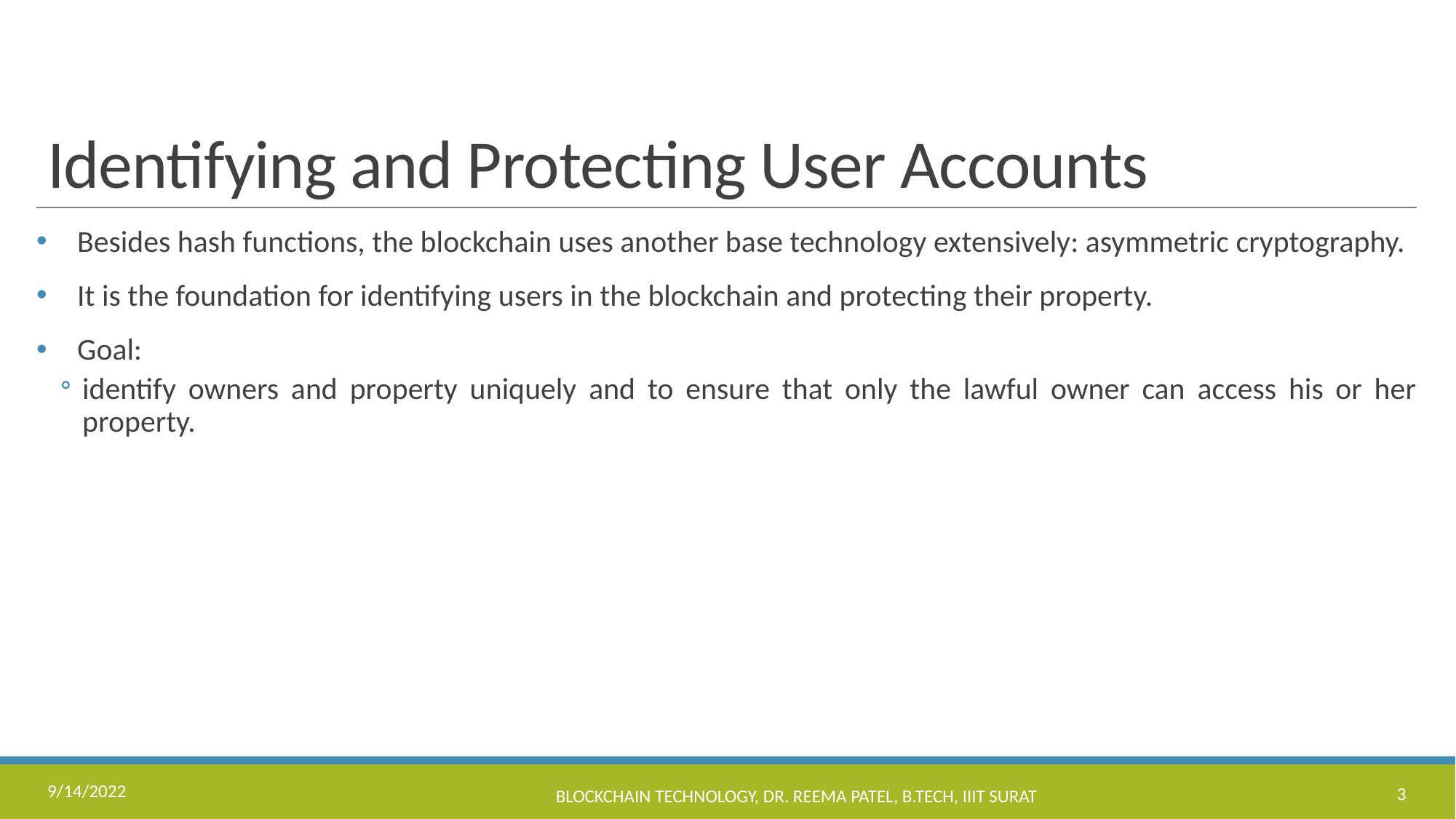

# Identifying and Protecting User Accounts
Besides hash functions, the blockchain uses another base technology extensively: asymmetric cryptography.
It is the foundation for identifying users in the blockchain and protecting their property.
Goal:
identify owners and property uniquely and to ensure that only the lawful owner can access his or her property.
9/14/2022
Blockchain Technology, Dr. Reema Patel, B.Tech, IIIT Surat
3